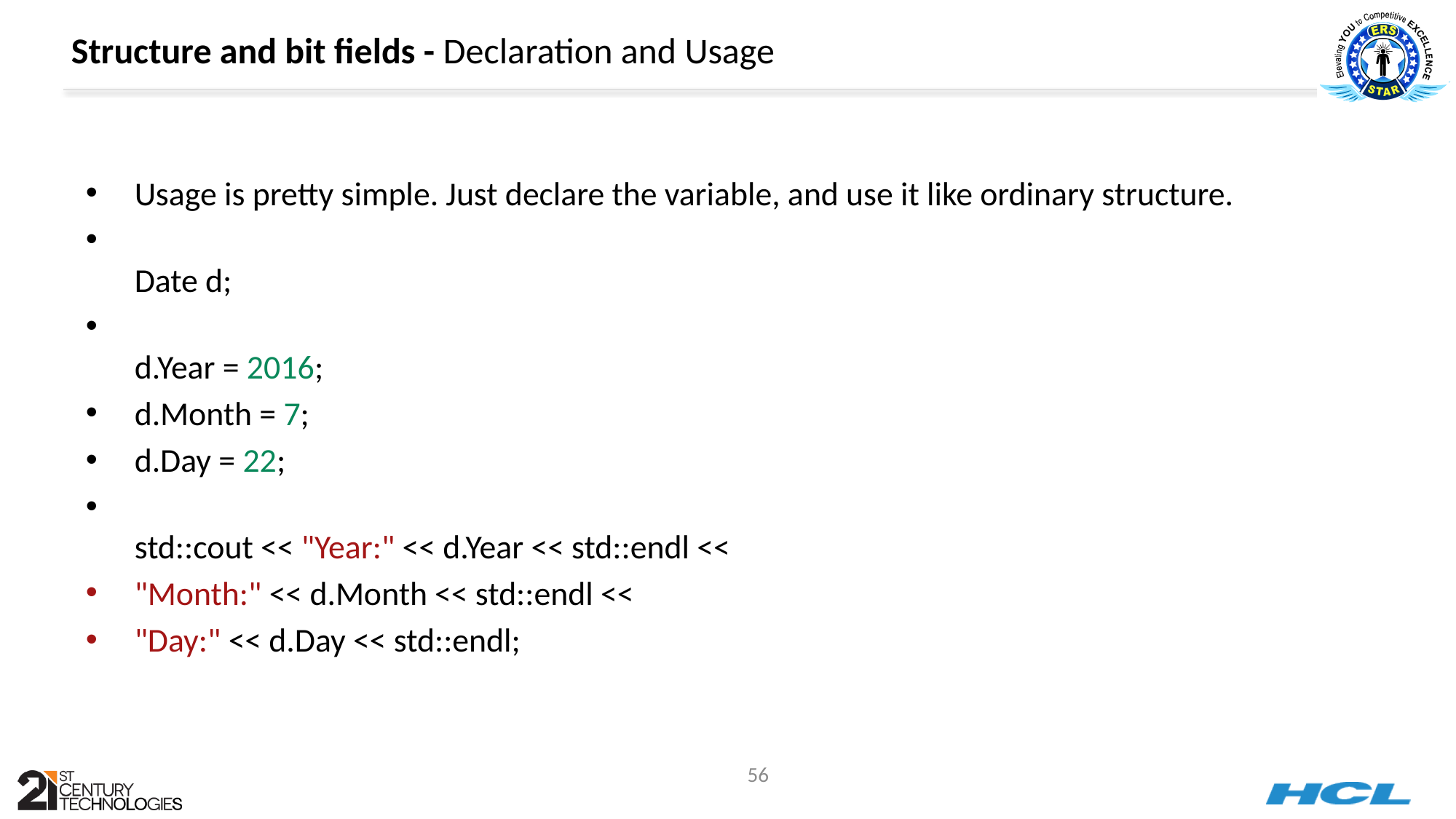

# Structure and bit fields - Declaration and Usage
Usage is pretty simple. Just declare the variable, and use it like ordinary structure.
Date d;
d.Year = 2016;
d.Month = 7;
d.Day = 22;
std::cout << "Year:" << d.Year << std::endl <<
"Month:" << d.Month << std::endl <<
"Day:" << d.Day << std::endl;

56